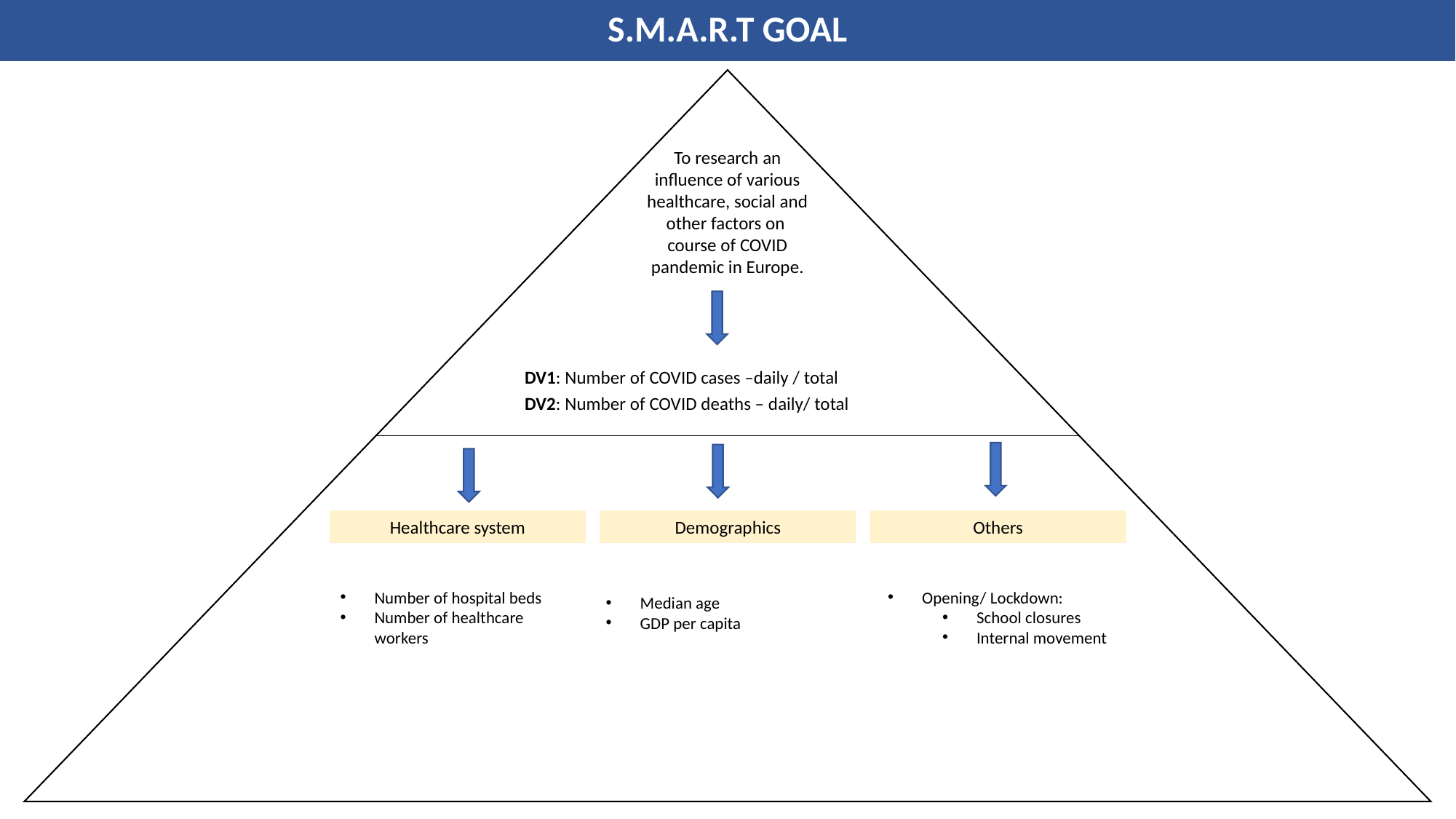

S.M.A.R.T GOAL

To research an influence of various healthcare, social and other factors on  course of COVID pandemic in Europe.

DV1: Number of COVID cases –daily / total
DV2: Number of COVID deaths – daily/ total

Healthcare system
Demographics
Others
Number of hospital beds
Number of healthcare workers
Opening/ Lockdown:
School closures
Internal movement
Median age
GDP per capita